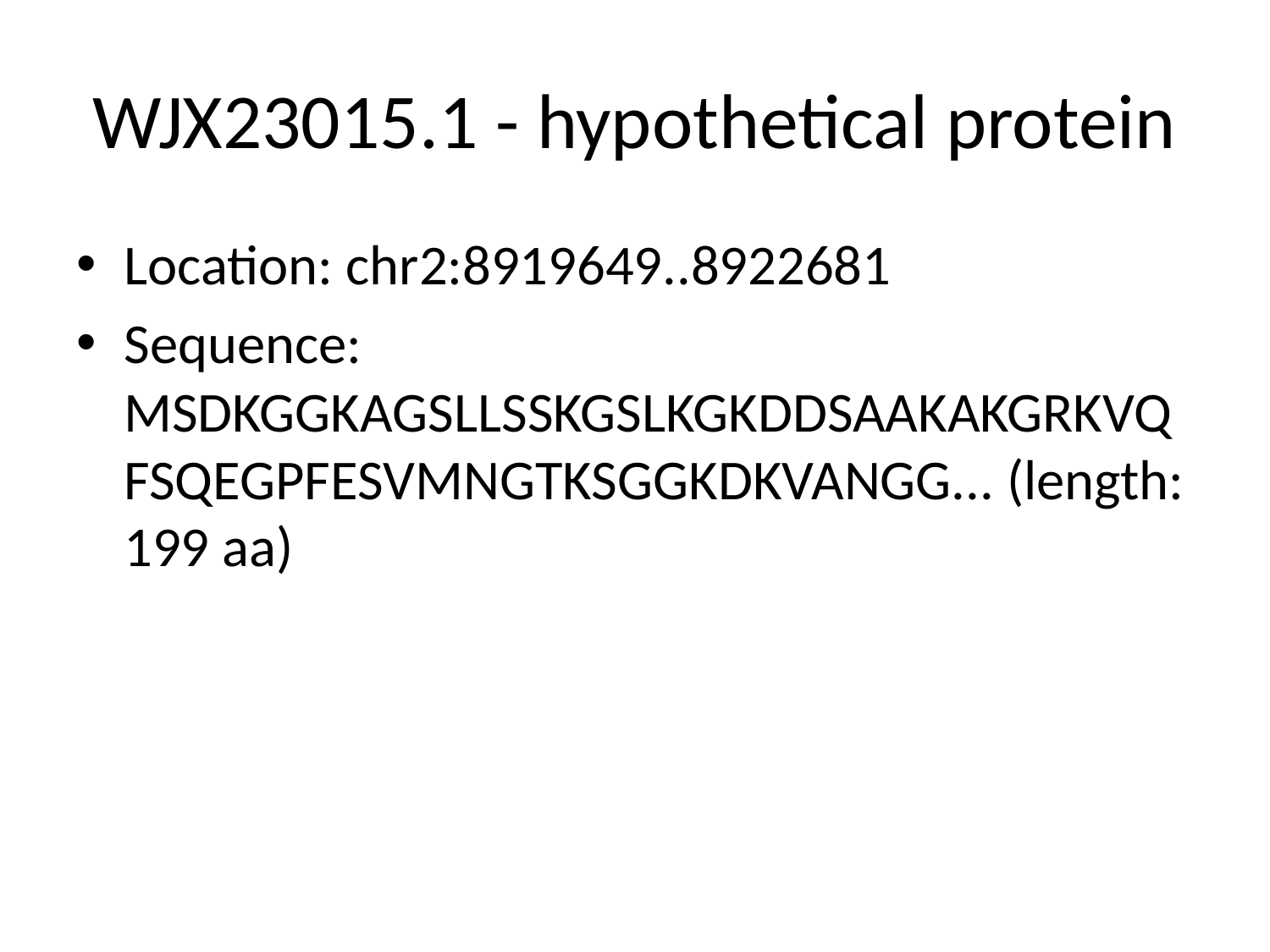

# WJX23015.1 - hypothetical protein
Location: chr2:8919649..8922681
Sequence: MSDKGGKAGSLLSSKGSLKGKDDSAAKAKGRKVQFSQEGPFESVMNGTKSGGKDKVANGG... (length: 199 aa)